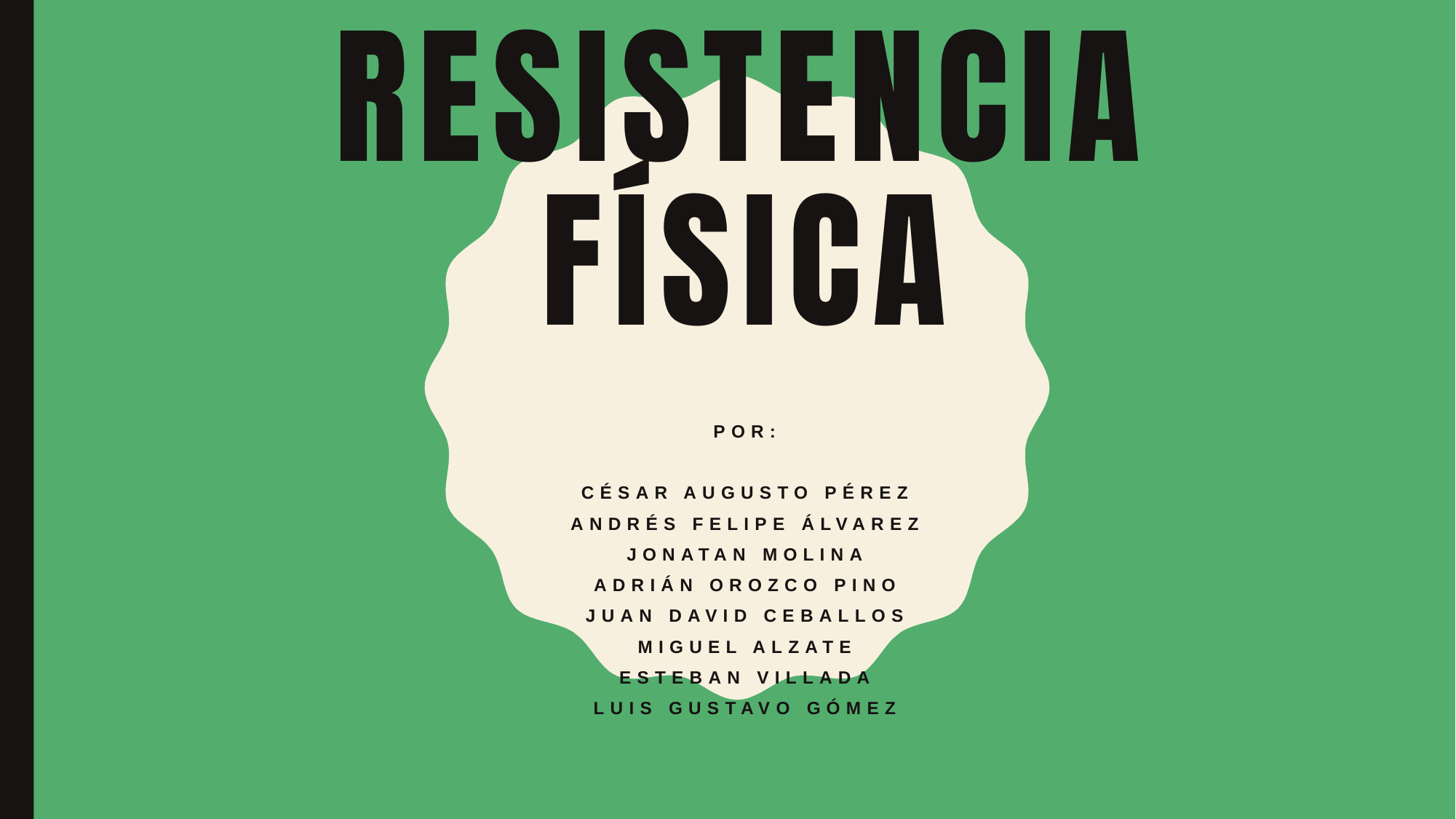

# RESISTENCIA FÍSICA
POR:

César augusto Pérez
Andrés Felipe Álvarez
Jonatan molina
Adrián Orozco pino
Juan David Ceballos
Miguel Alzate
Esteban Villada
Luis Gustavo Gómez